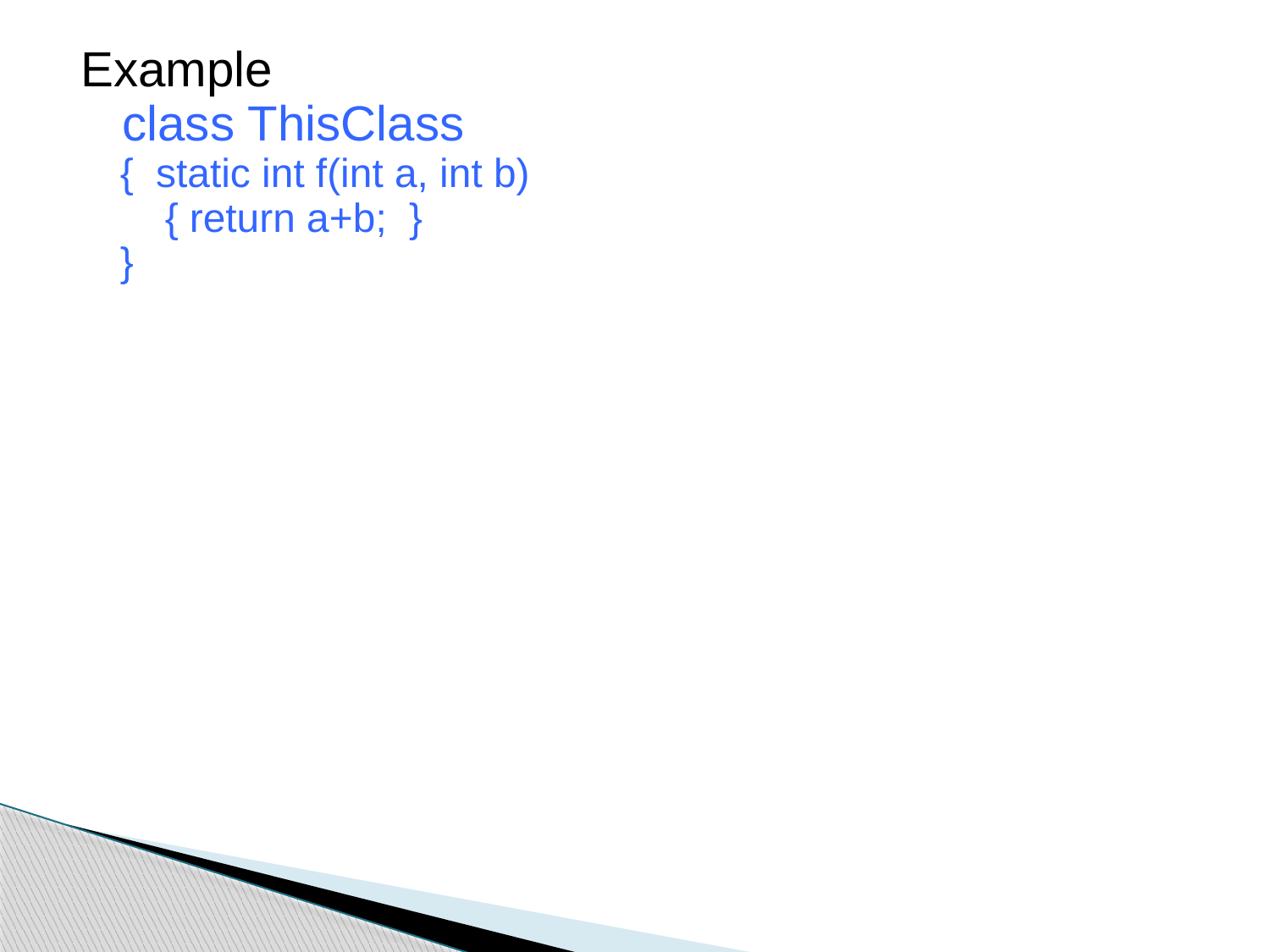

Example
   class ThisClass
{  static int f(int a, int b)
    { return a+b;  }
}